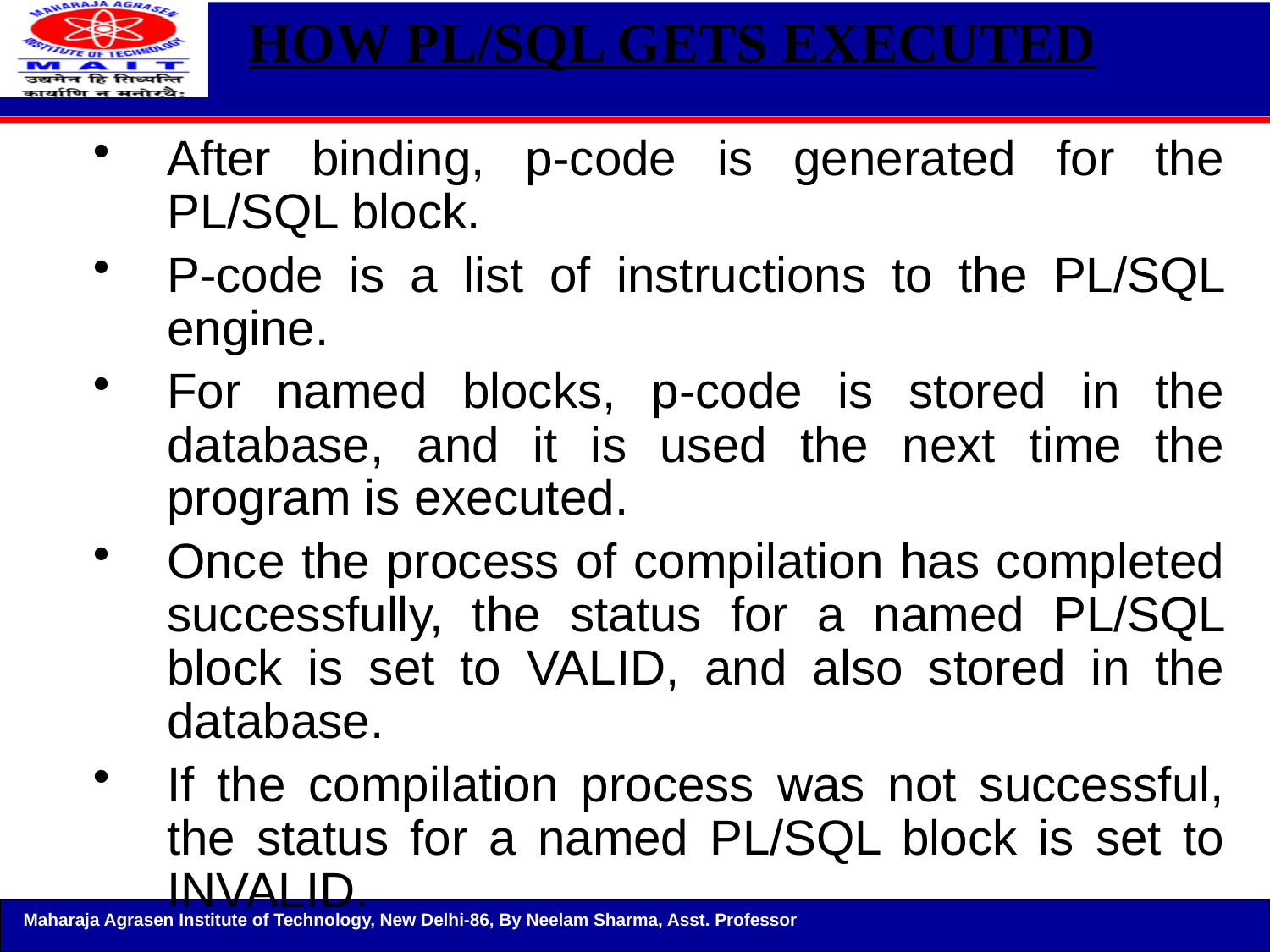

Bordoloi and Bock
# HOW PL/SQL GETS EXECUTED
After binding, p-code is generated for the PL/SQL block.
P-code is a list of instructions to the PL/SQL engine.
For named blocks, p-code is stored in the database, and it is used the next time the program is executed.
Once the process of compilation has completed successfully, the status for a named PL/SQL block is set to VALID, and also stored in the database.
If the compilation process was not successful, the status for a named PL/SQL block is set to INVALID.